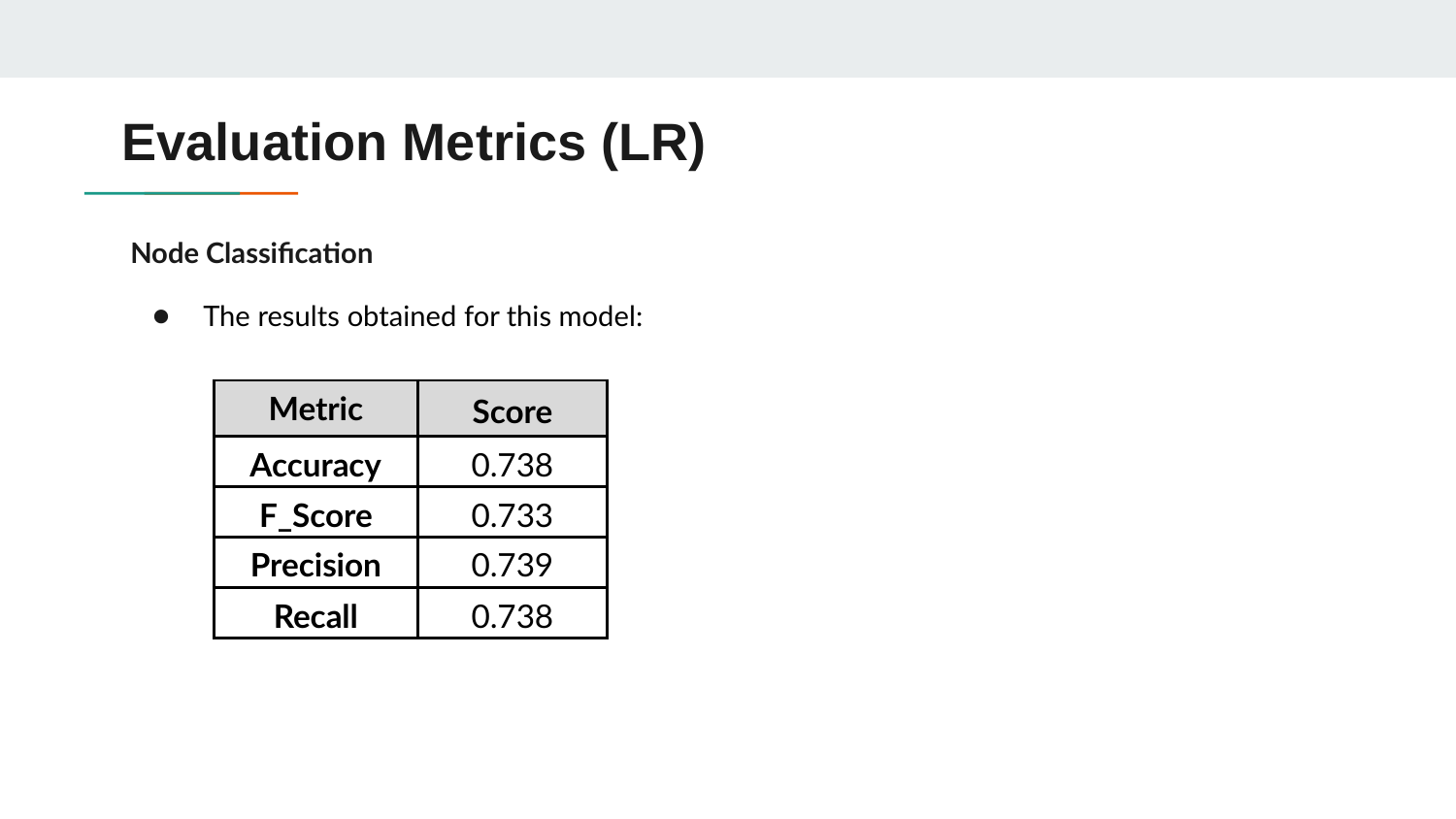

# Evaluation Metrics (LR)
Node Classification
The results obtained for this model:

| Metric | Score |
| --- | --- |
| Accuracy | 0.738 |
| F\_Score | 0.733 |
| Precision | 0.739 |
| Recall | 0.738 |